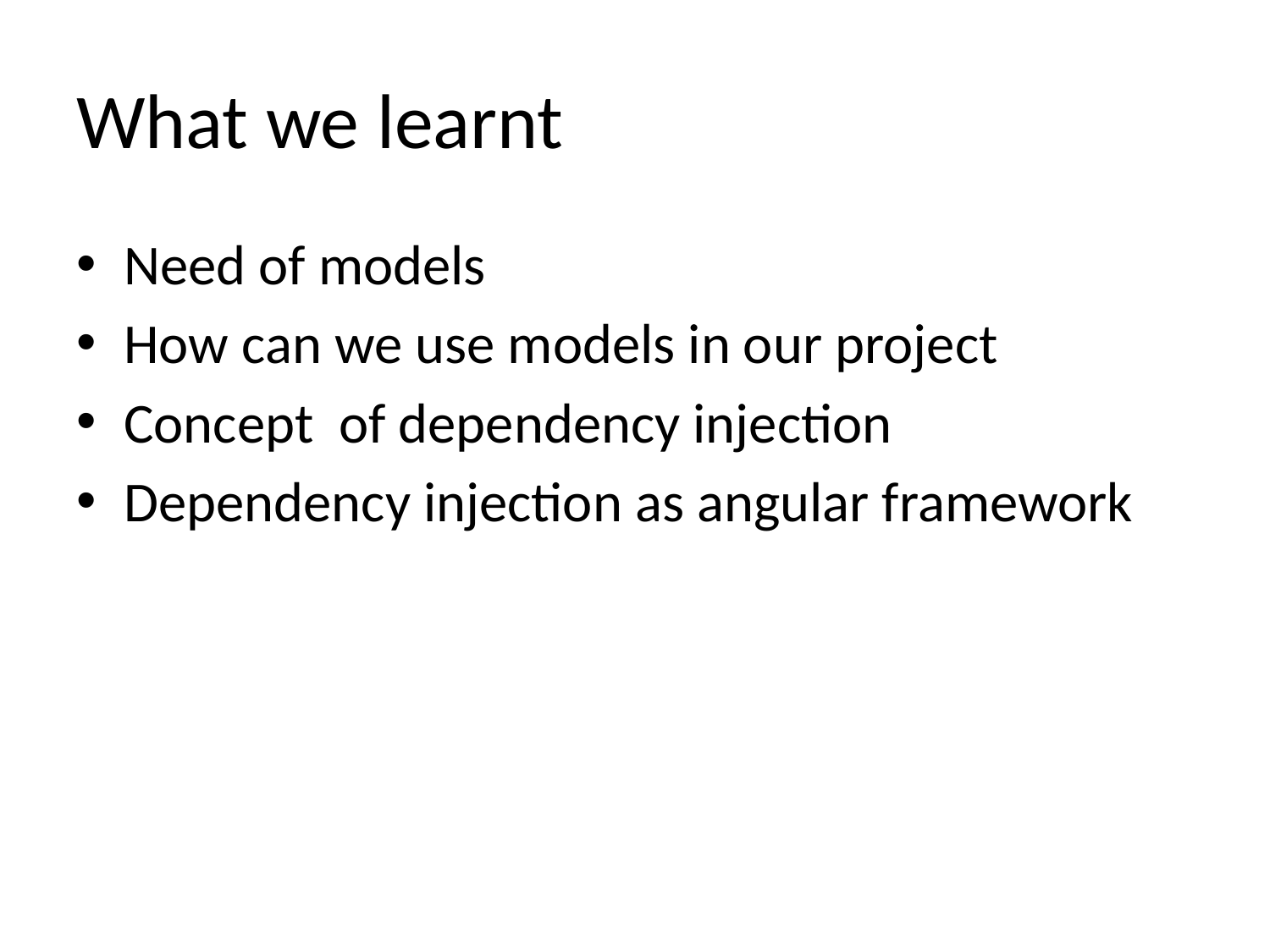

# What we learnt
Need of models
How can we use models in our project
Concept  of dependency injection
Dependency injection as angular framework